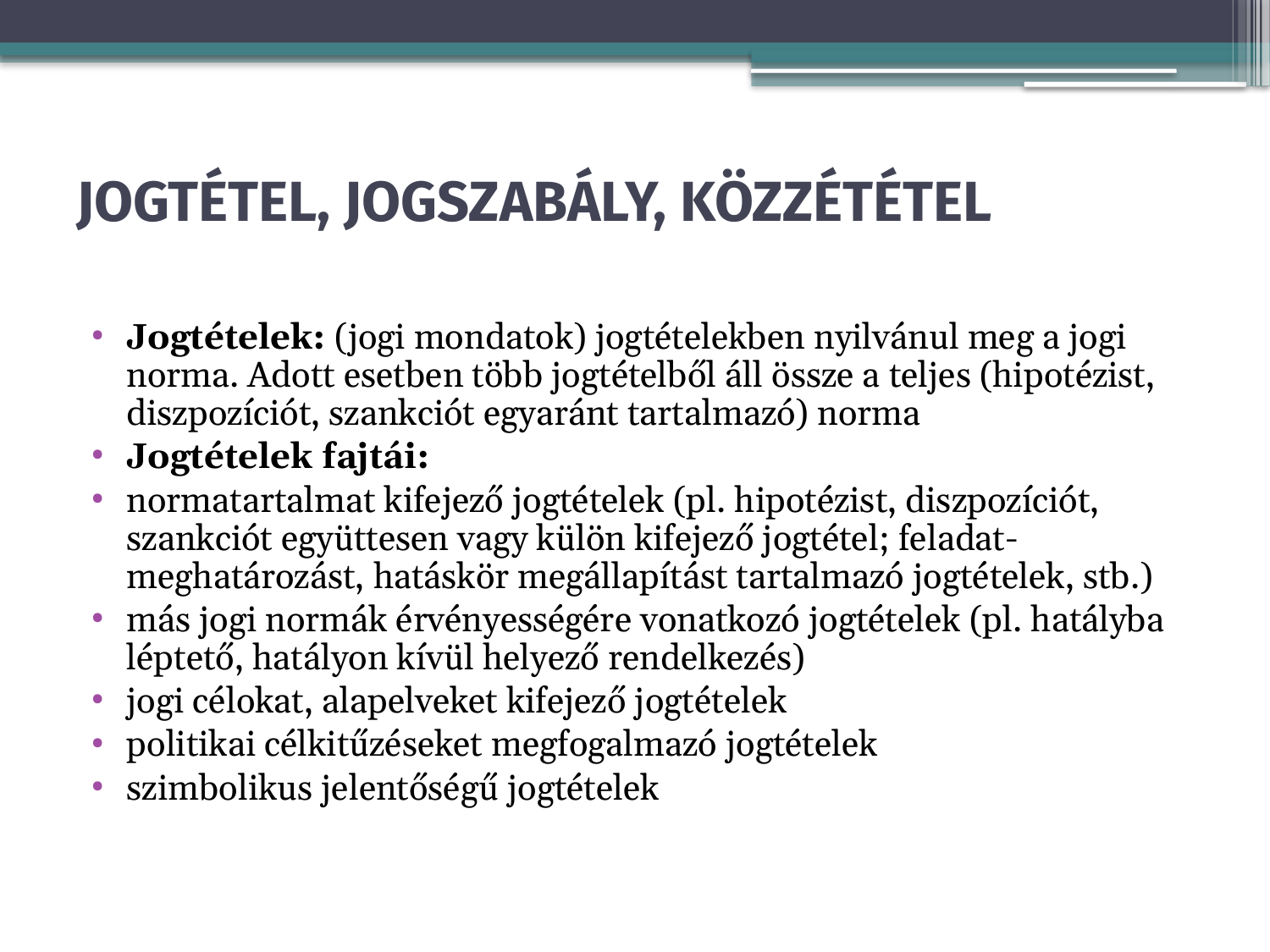

# JOGTÉTEL, JOGSZABÁLY, KÖZZÉTÉTEL
Jogtételek: (jogi mondatok) jogtételekben nyilvánul meg a jogi norma. Adott esetben több jogtételből áll össze a teljes (hipotézist, diszpozíciót, szankciót egyaránt tartalmazó) norma
Jogtételek fajtái:
normatartalmat kifejező jogtételek (pl. hipotézist, diszpozíciót, szankciót együttesen vagy külön kifejező jogtétel; feladat-meghatározást, hatáskör megállapítást tartalmazó jogtételek, stb.)
más jogi normák érvényességére vonatkozó jogtételek (pl. hatályba léptető, hatályon kívül helyező rendelkezés)
jogi célokat, alapelveket kifejező jogtételek
politikai célkitűzéseket megfogalmazó jogtételek
szimbolikus jelentőségű jogtételek